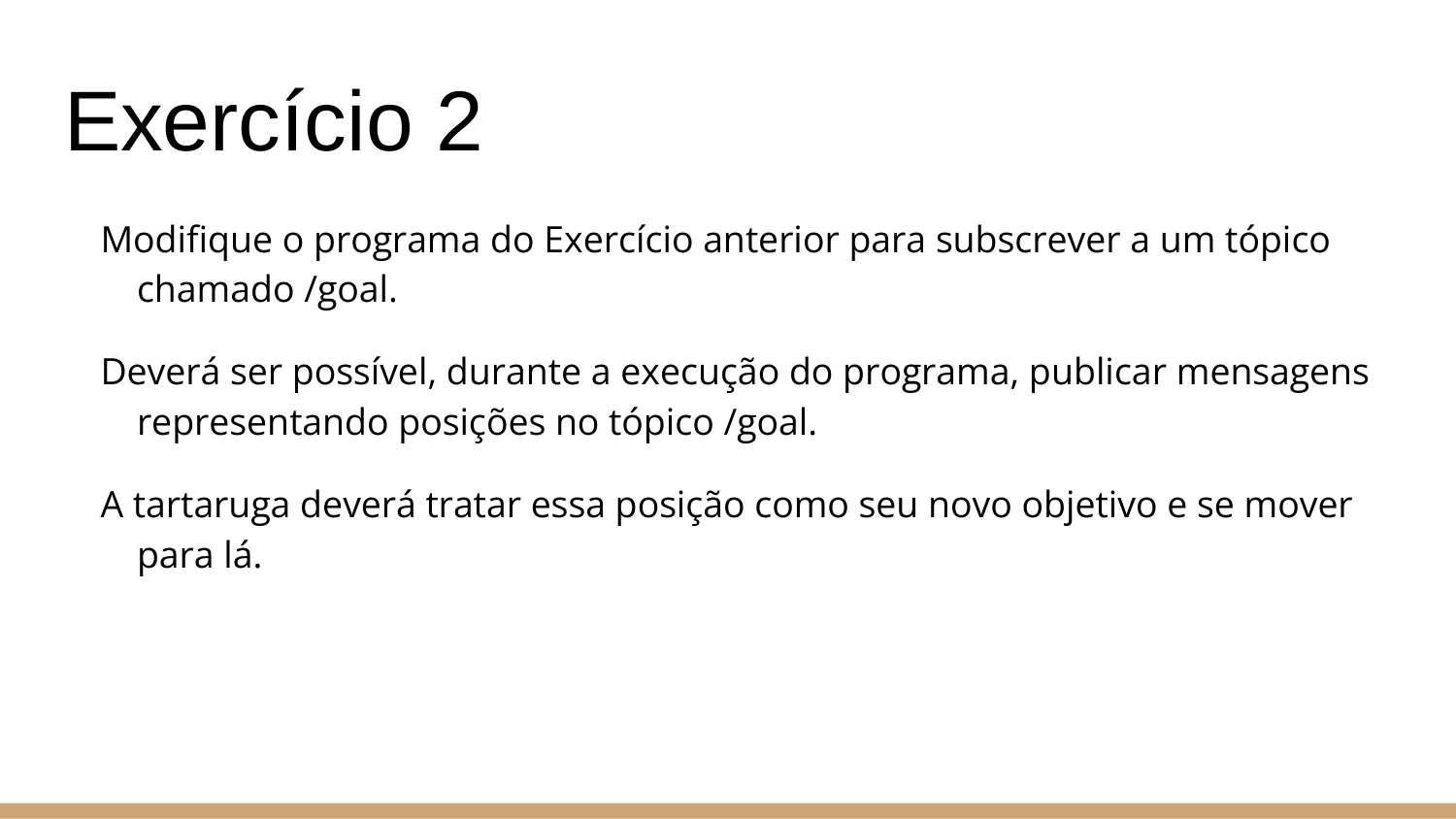

# Exercício 2
Modifique o programa do Exercício anterior para subscrever a um tópico chamado /goal.
Deverá ser possível, durante a execução do programa, publicar mensagens representando posições no tópico /goal.
A tartaruga deverá tratar essa posição como seu novo objetivo e se mover para lá.